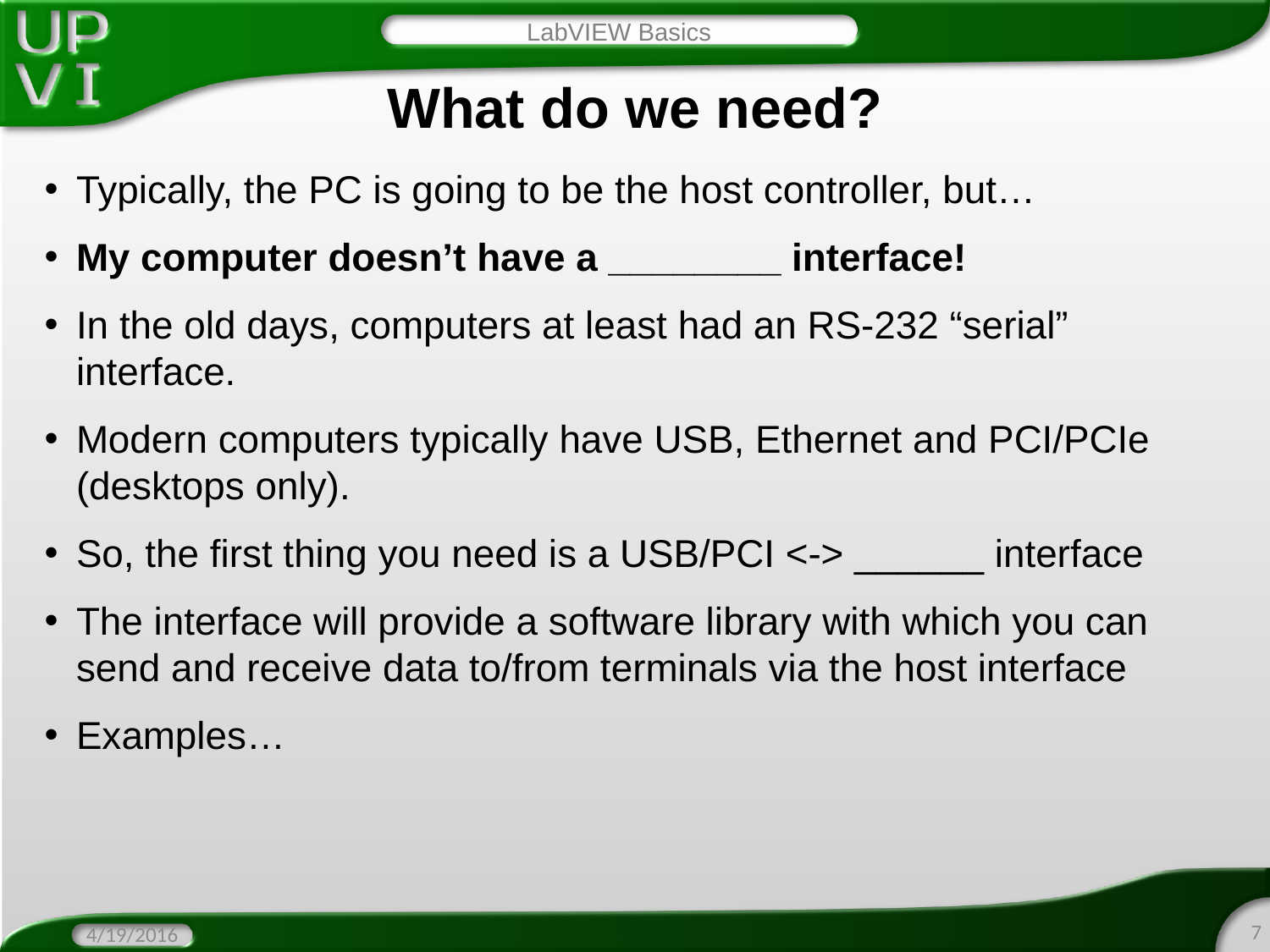

LabVIEW Basics
# What do we need?
Typically, the PC is going to be the host controller, but…
My computer doesn’t have a ________ interface!
In the old days, computers at least had an RS-232 “serial” interface.
Modern computers typically have USB, Ethernet and PCI/PCIe (desktops only).
So, the first thing you need is a USB/PCI <-> ______ interface
The interface will provide a software library with which you can send and receive data to/from terminals via the host interface
Examples…
7
4/19/2016